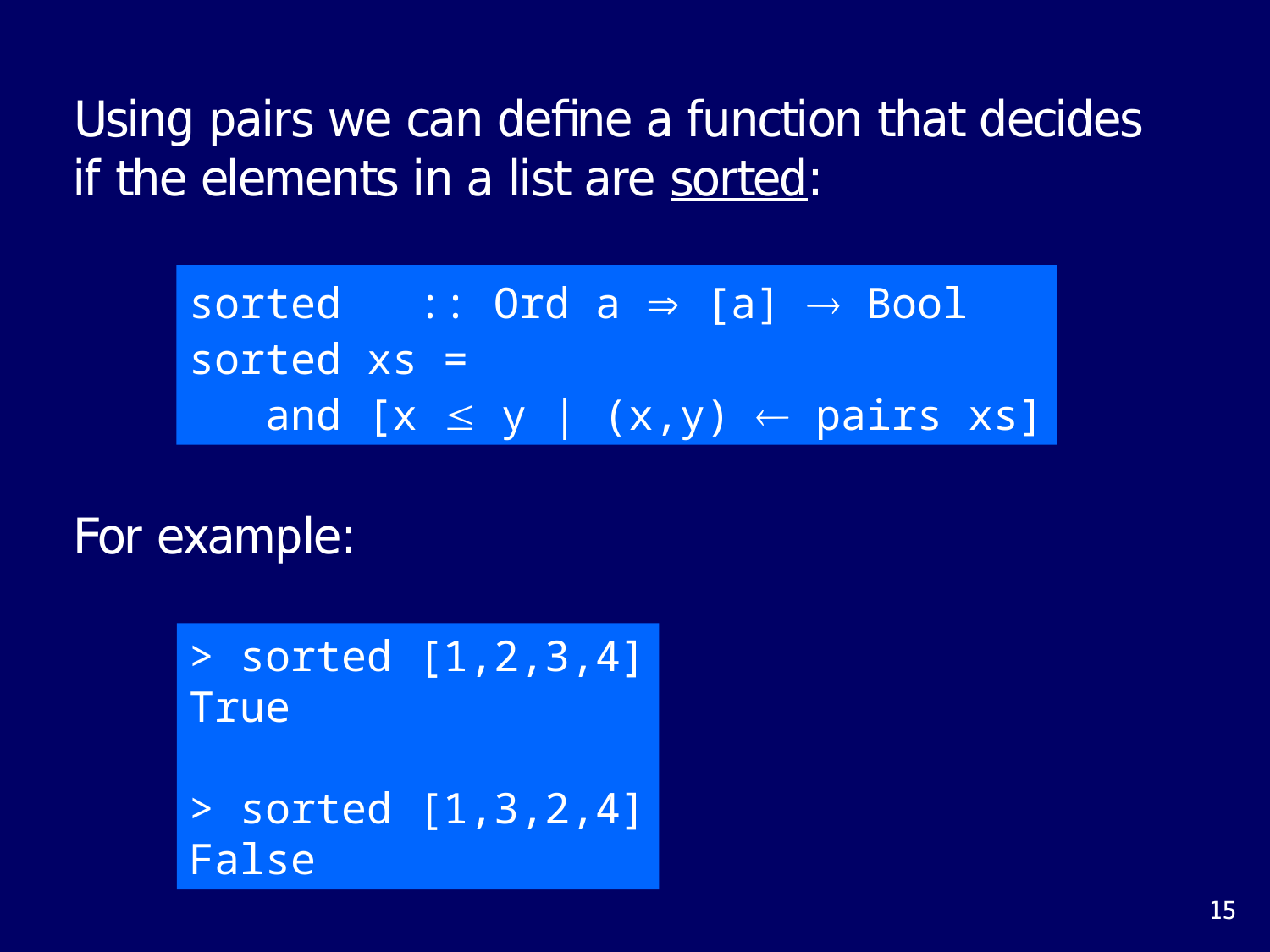

Using pairs we can define a function that decides if the elements in a list are sorted:
sorted   :: Ord a ⇒ [a] → Bool
sorted xs =
   and [x ≤ y | (x,y) ← pairs xs]
For example:
> sorted [1,2,3,4]
True

> sorted [1,3,2,4]
False
15